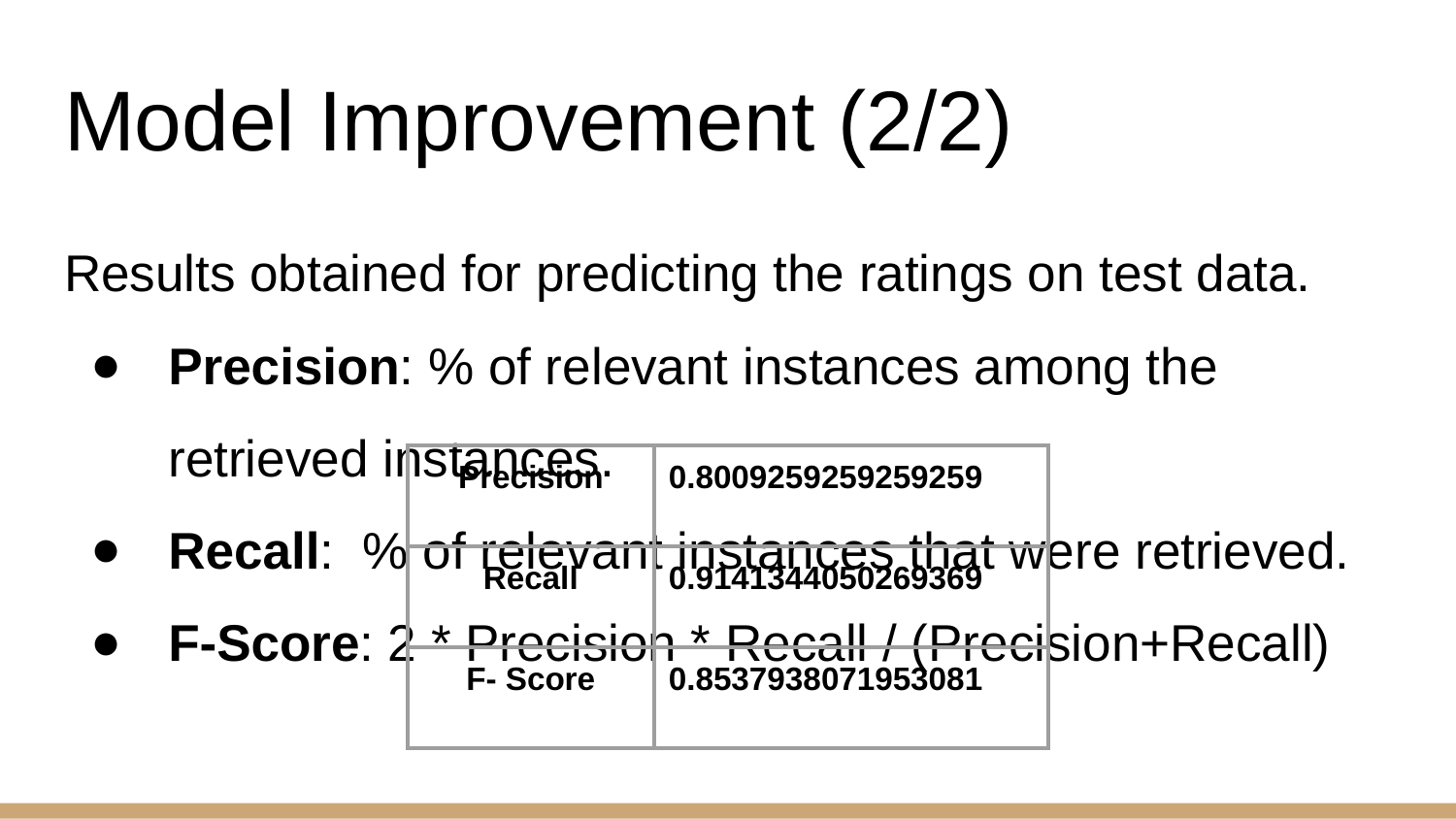

# Model Improvement (2/2)
Results obtained for predicting the ratings on test data.
Precision: % of relevant instances among the retrieved instances.
Recall:  % of relevant instances that were retrieved.
F-Score: 2 * Precision * Recall / (Precision+Recall)

| Precision | 0.8009259259259259 |
| --- | --- |
| Recall | 0.9141344050269369 |
| F- Score | 0.8537938071953081 |